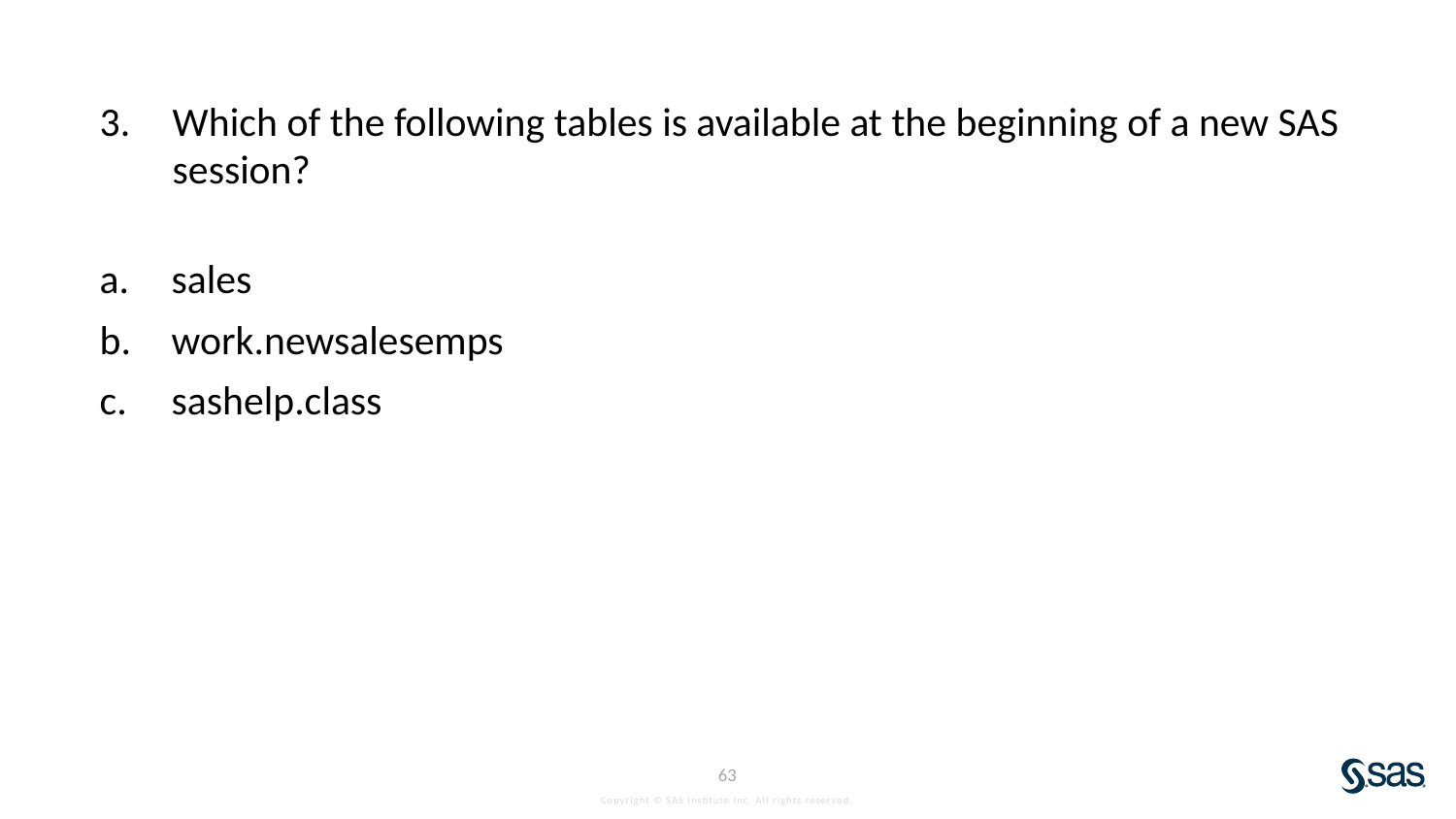

Which of the following tables is available at the beginning of a new SAS session?
 sales
 work.newsalesemps
 sashelp.class